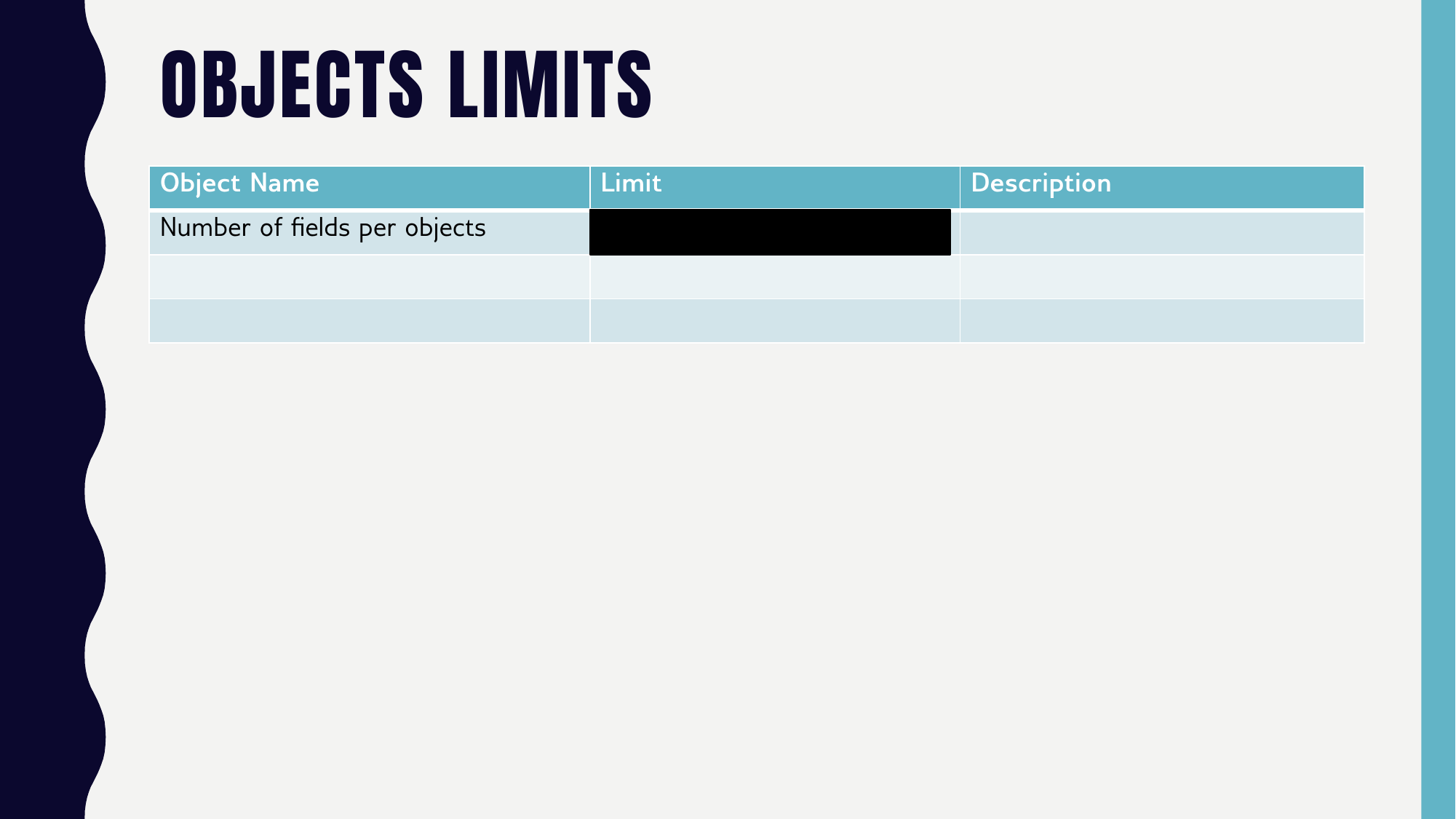

# Objects Limits
| Object Name | Limit | Description |
| --- | --- | --- |
| Number of fields per objects | 800 |  |
|  |  |  |
|  |  |  |